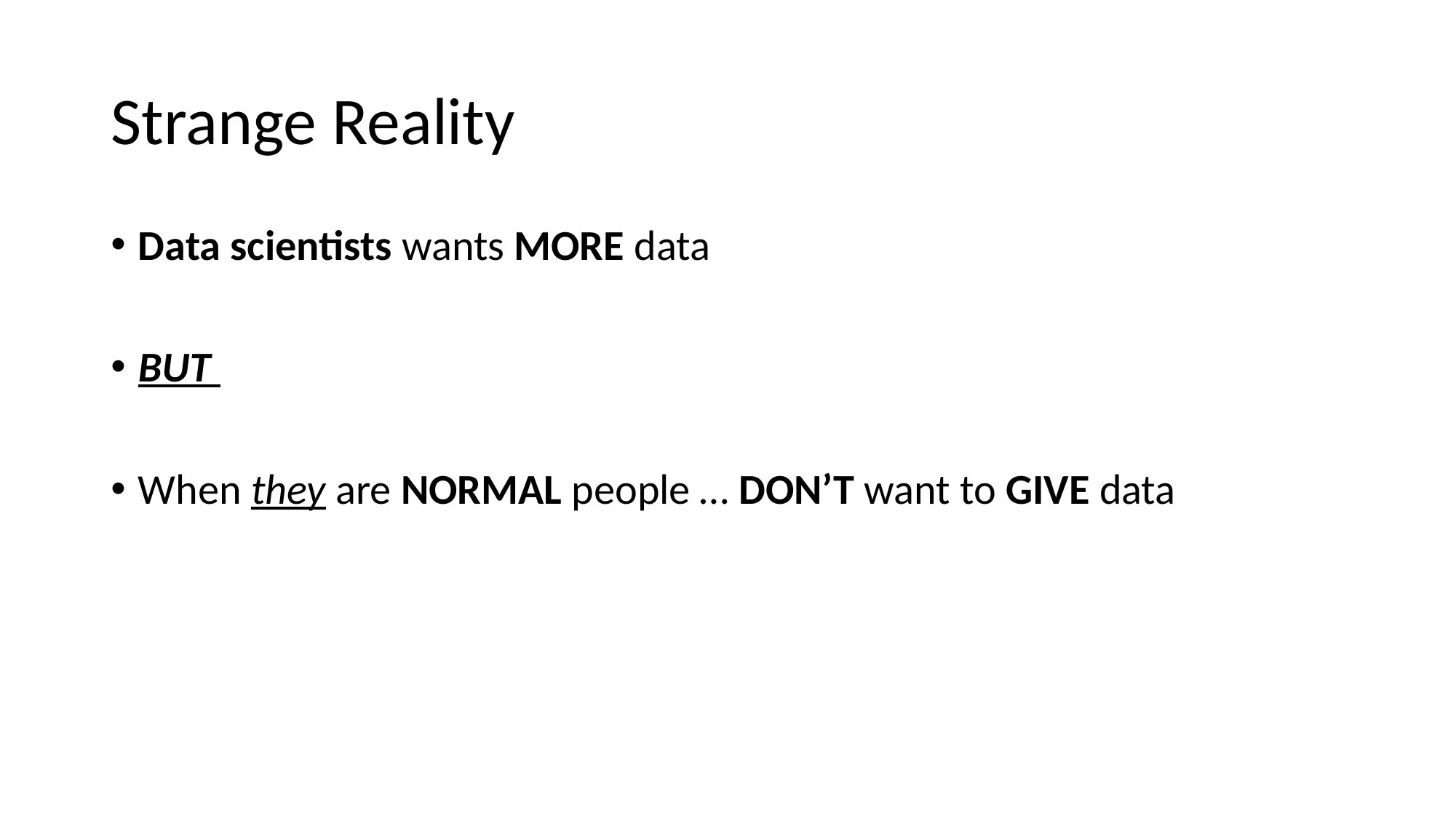

# Strange Reality
Data scientists wants MORE data

BUT

When they are NORMAL people … DON’T want to GIVE data